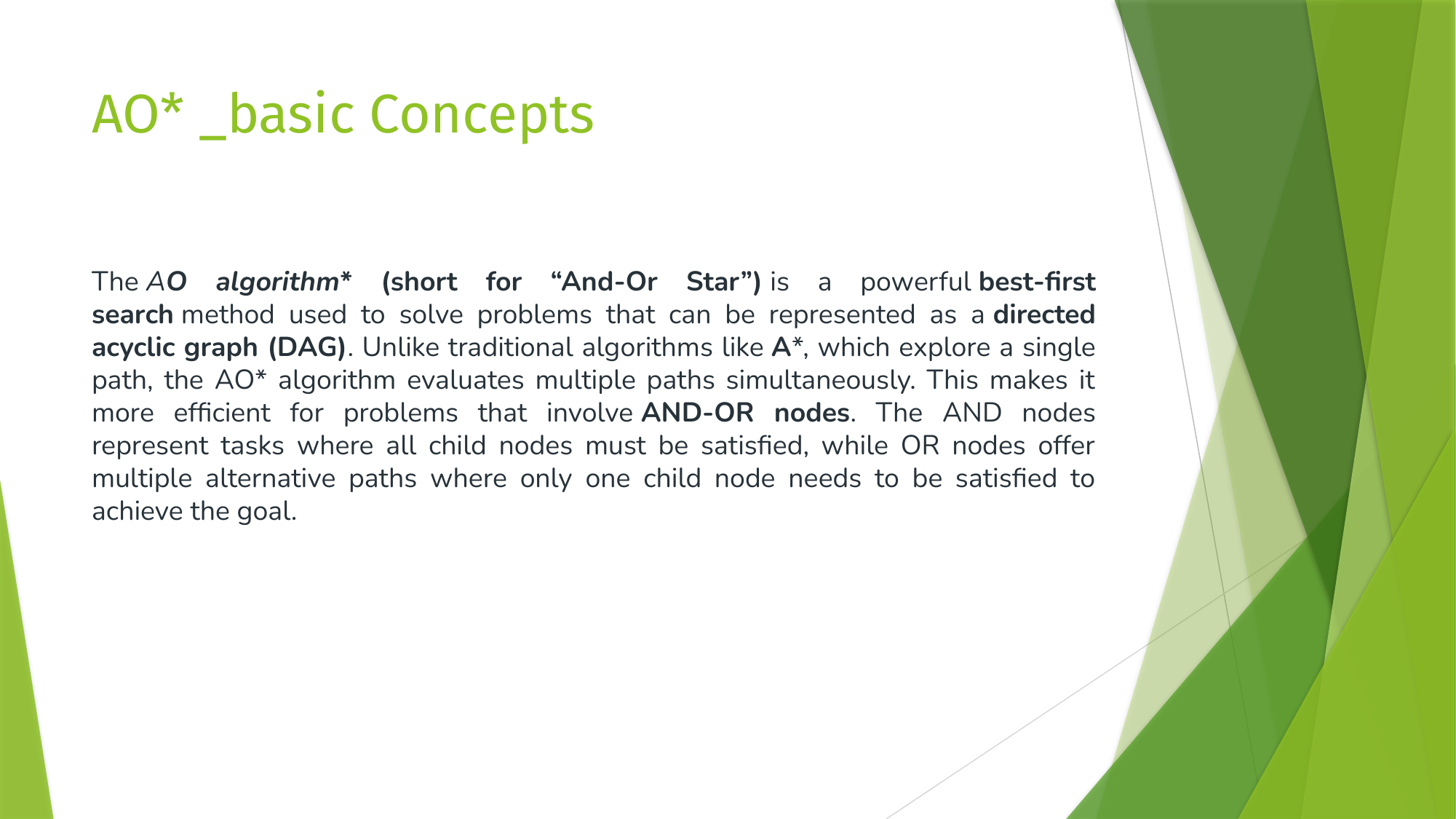

# AO* _basic Concepts
The AO algorithm* (short for “And-Or Star”) is a powerful best-first search method used to solve problems that can be represented as a directed acyclic graph (DAG). Unlike traditional algorithms like A*, which explore a single path, the AO* algorithm evaluates multiple paths simultaneously. This makes it more efficient for problems that involve AND-OR nodes. The AND nodes represent tasks where all child nodes must be satisfied, while OR nodes offer multiple alternative paths where only one child node needs to be satisfied to achieve the goal.